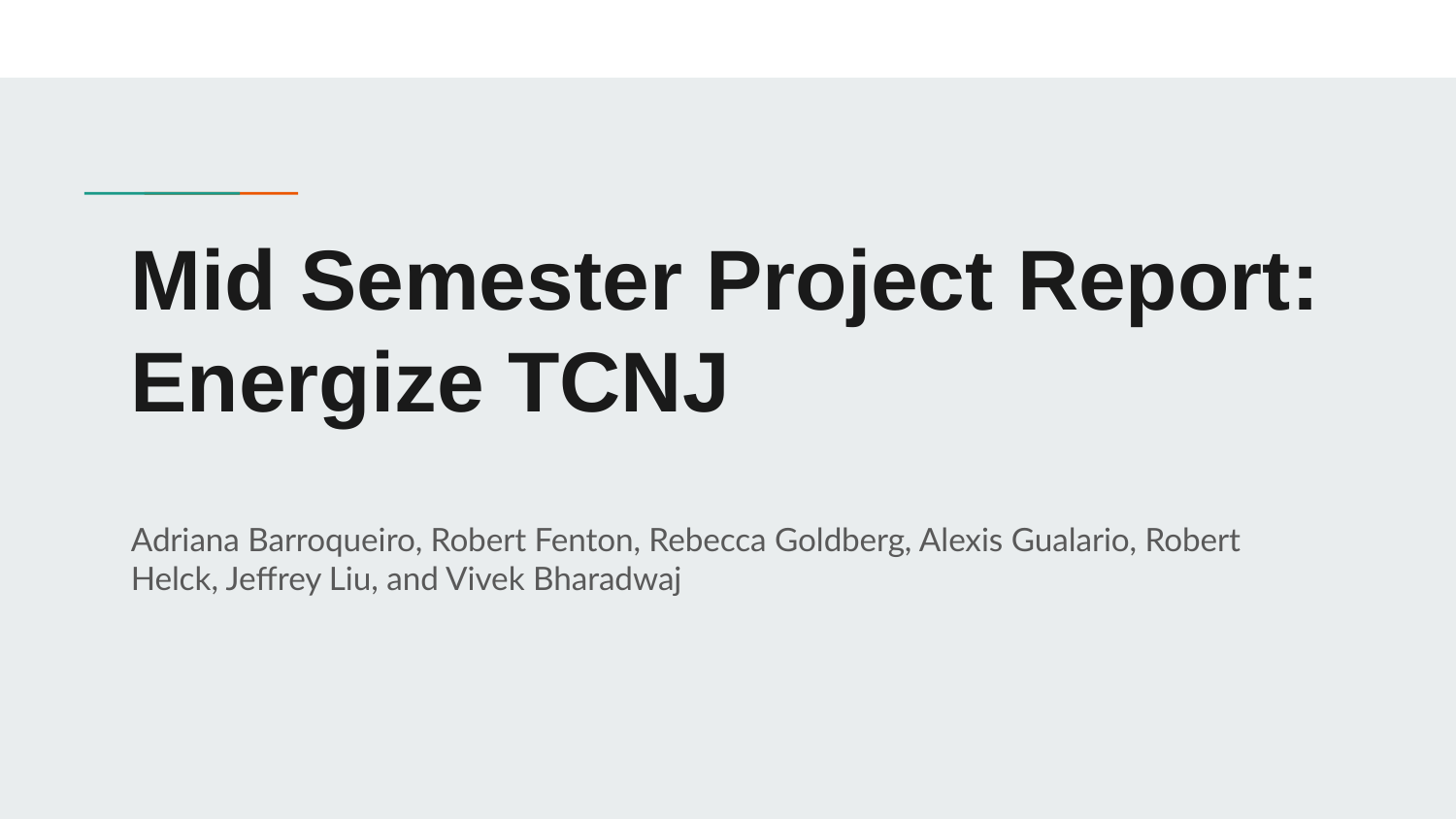

# Mid Semester Project Report:
Energize TCNJ
Adriana Barroqueiro, Robert Fenton, Rebecca Goldberg, Alexis Gualario, Robert Helck, Jeffrey Liu, and Vivek Bharadwaj